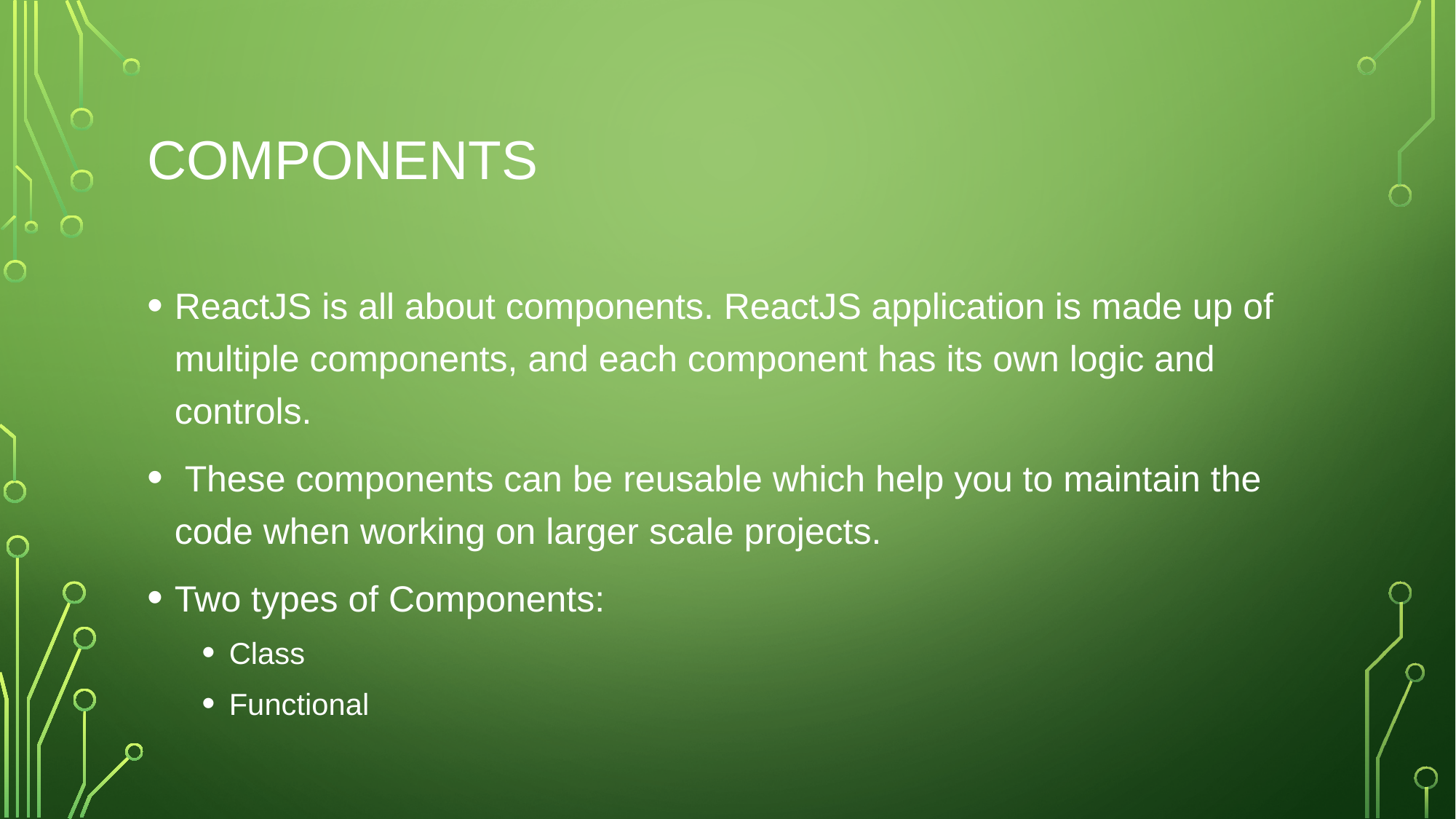

# Components
ReactJS is all about components. ReactJS application is made up of multiple components, and each component has its own logic and controls.
 These components can be reusable which help you to maintain the code when working on larger scale projects.
Two types of Components:
Class
Functional